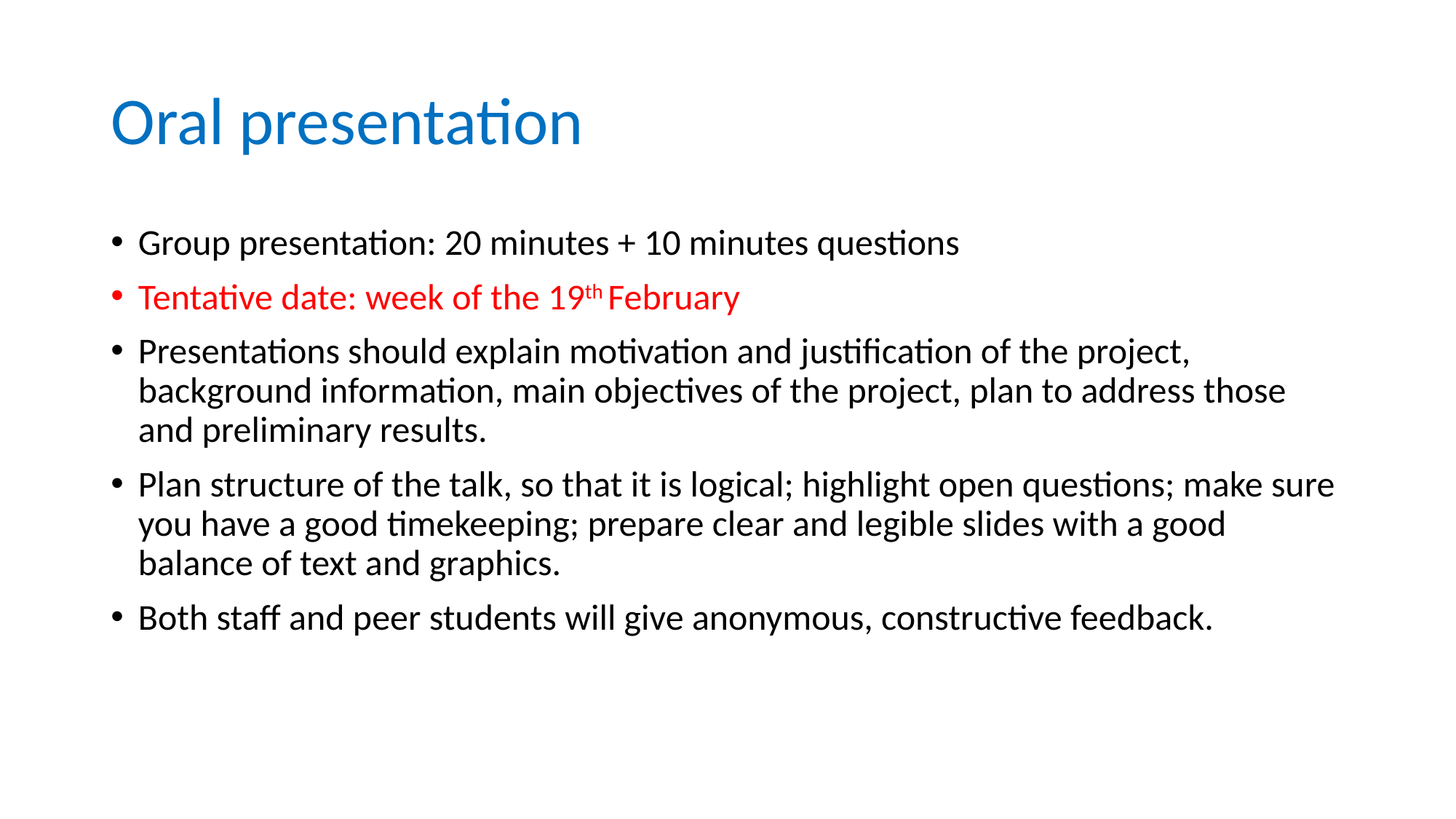

# Oral presentation
Group presentation: 20 minutes + 10 minutes questions
Tentative date: week of the 19th February
Presentations should explain motivation and justification of the project, background information, main objectives of the project, plan to address those and preliminary results.
Plan structure of the talk, so that it is logical; highlight open questions; make sure you have a good timekeeping; prepare clear and legible slides with a good balance of text and graphics.
Both staff and peer students will give anonymous, constructive feedback.